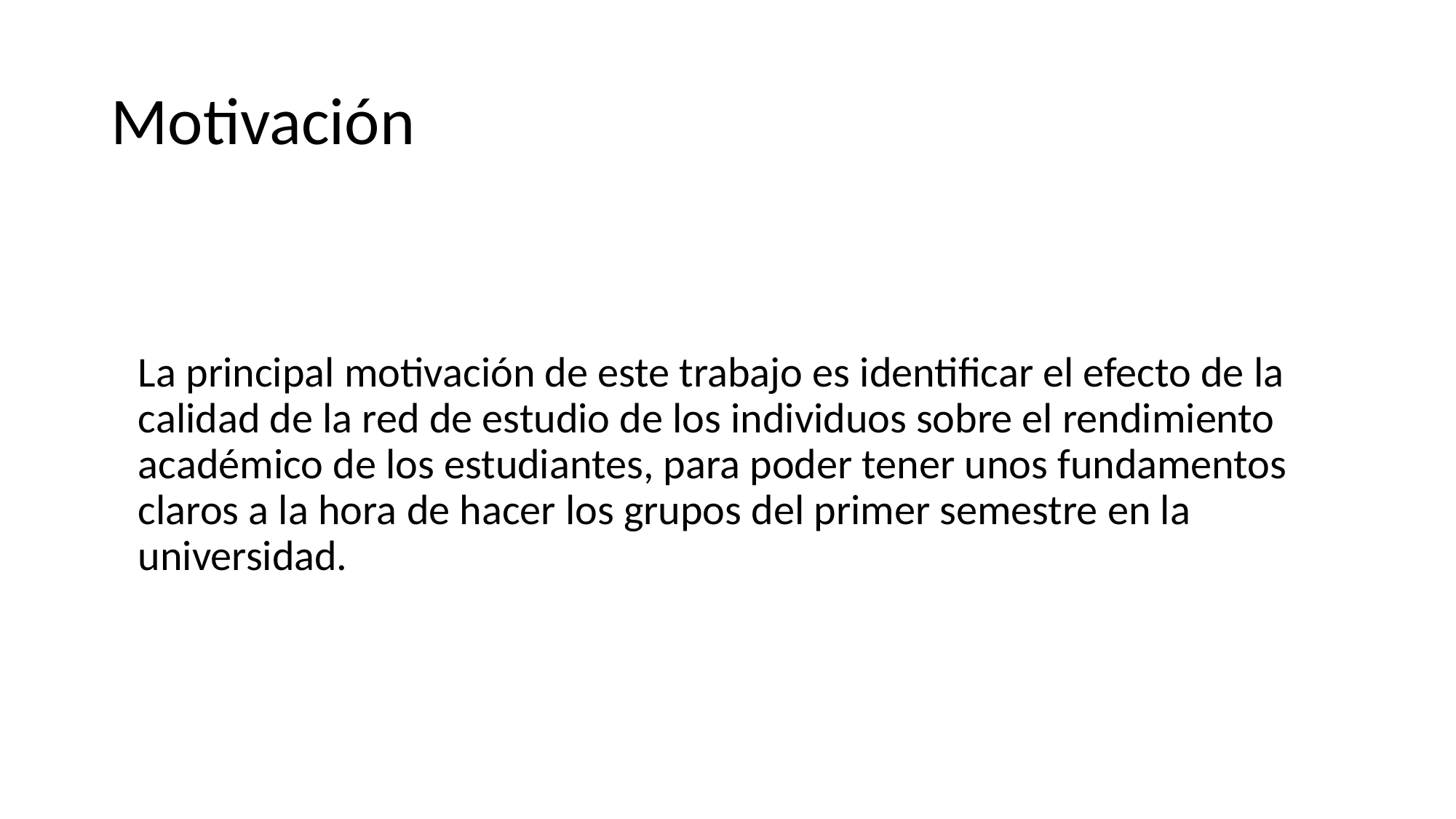

# Motivación

	La principal motivación de este trabajo es identificar el efecto de la calidad de la red de estudio de los individuos sobre el rendimiento académico de los estudiantes, para poder tener unos fundamentos claros a la hora de hacer los grupos del primer semestre en la universidad.